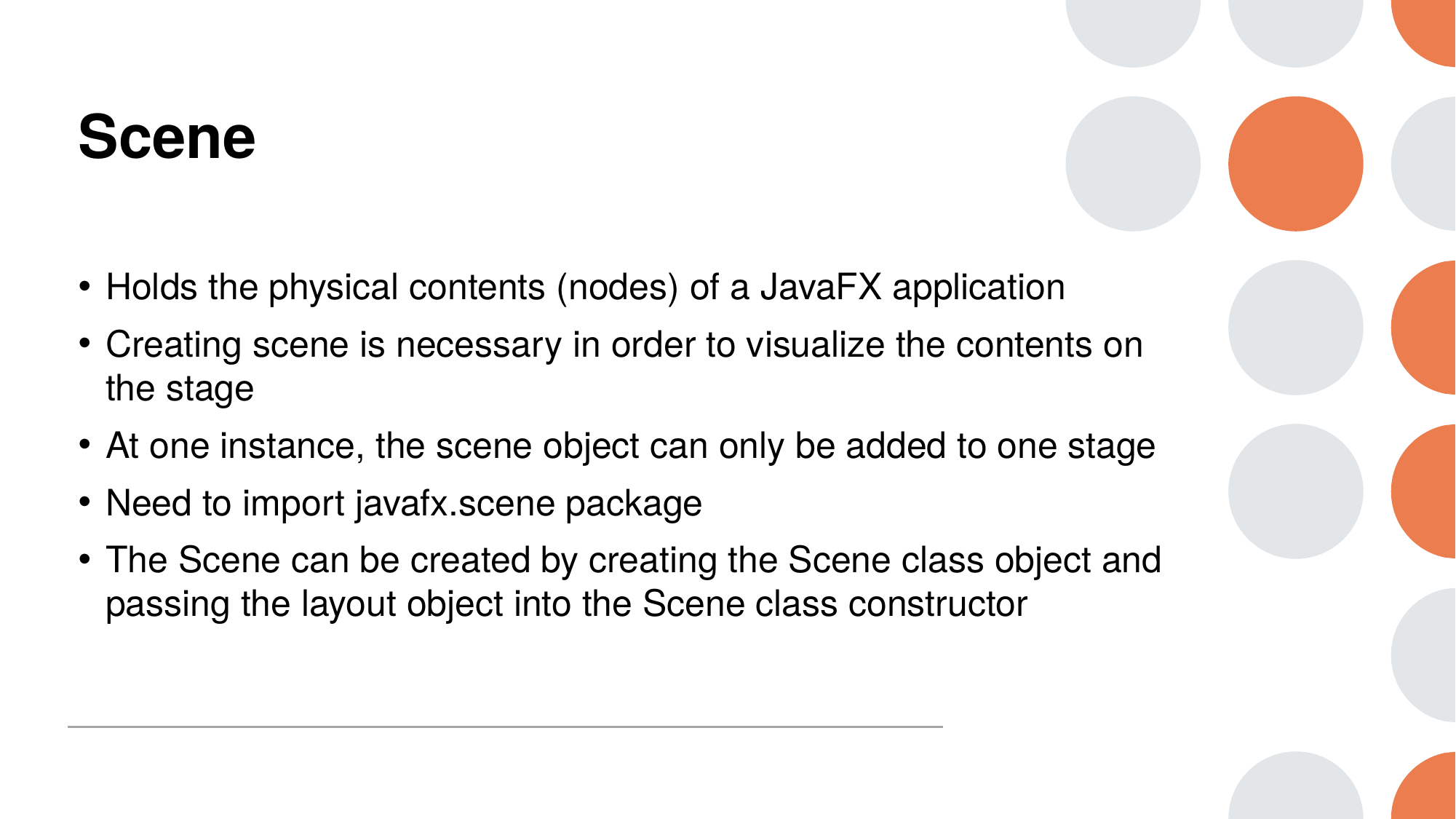

# Scene
Holds the physical contents (nodes) of a JavaFX application
Creating scene is necessary in order to visualize the contents on the stage
At one instance, the scene object can only be added to one stage
Need to import javafx.scene package
The Scene can be created by creating the Scene class object and passing the layout object into the Scene class constructor